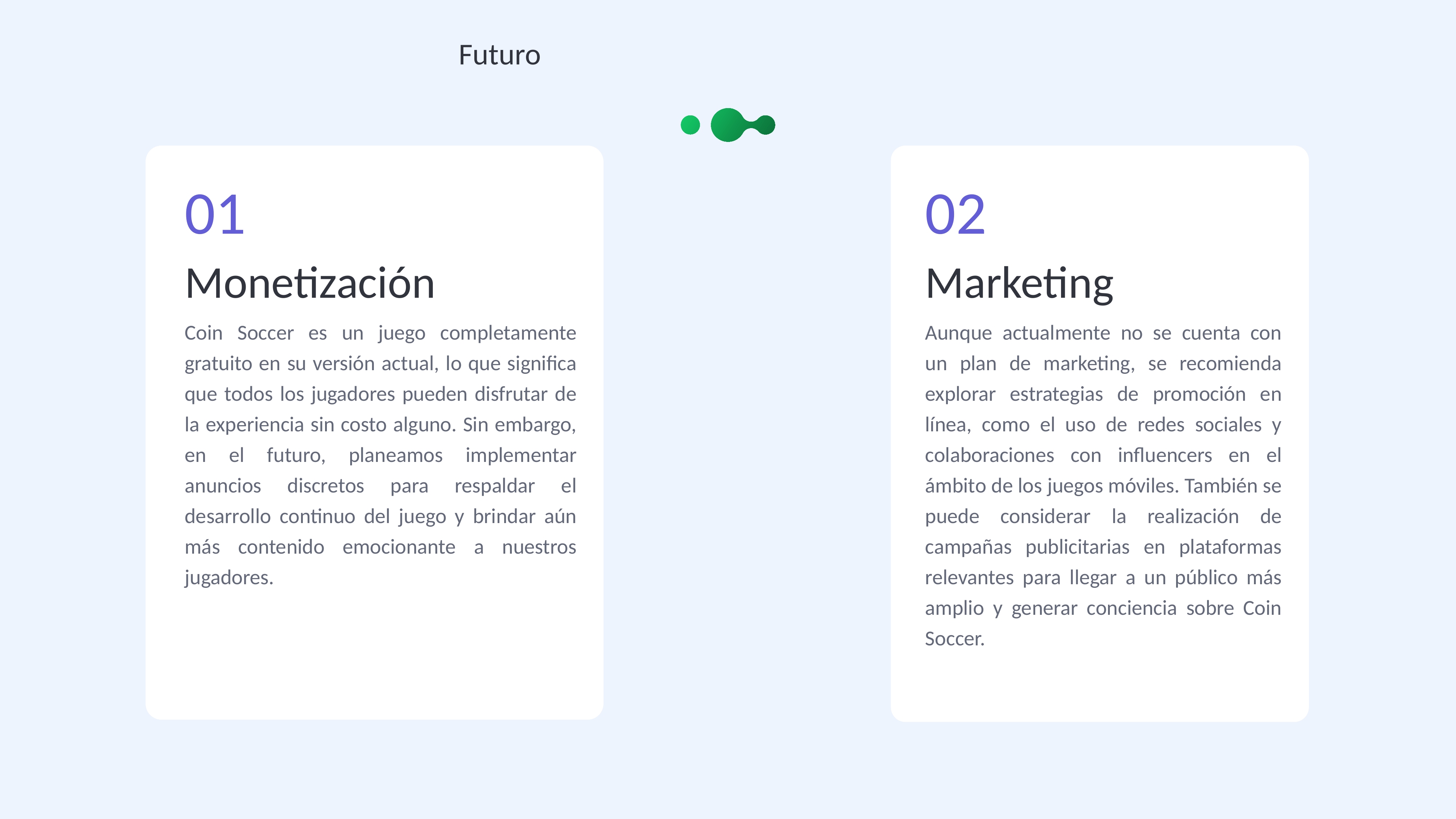

Futuro

01
02
Marketing
Monetización
Aunque actualmente no se cuenta con un plan de marketing, se recomienda explorar estrategias de promoción en línea, como el uso de redes sociales y colaboraciones con influencers en el ámbito de los juegos móviles. También se puede considerar la realización de campañas publicitarias en plataformas relevantes para llegar a un público más amplio y generar conciencia sobre Coin Soccer.
Coin Soccer es un juego completamente gratuito en su versión actual, lo que significa que todos los jugadores pueden disfrutar de la experiencia sin costo alguno. Sin embargo, en el futuro, planeamos implementar anuncios discretos para respaldar el desarrollo continuo del juego y brindar aún más contenido emocionante a nuestros jugadores.